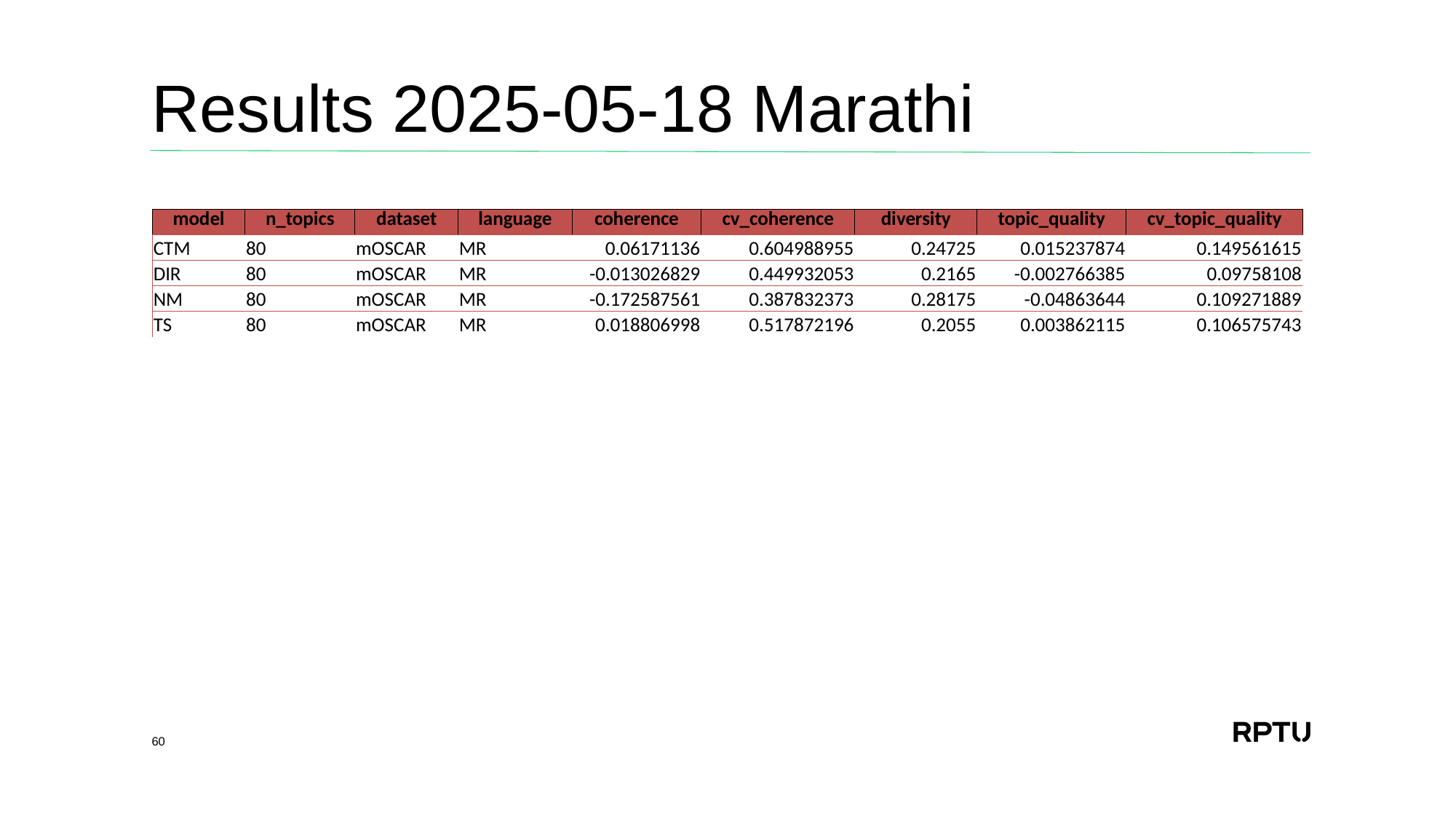

# Results 2025-05-18 Marathi
| model | n\_topics | dataset | language | coherence | cv\_coherence | diversity | topic\_quality | cv\_topic\_quality |
| --- | --- | --- | --- | --- | --- | --- | --- | --- |
| CTM | 80 | mOSCAR | MR | 0.06171136 | 0.604988955 | 0.24725 | 0.015237874 | 0.149561615 |
| DIR | 80 | mOSCAR | MR | -0.013026829 | 0.449932053 | 0.2165 | -0.002766385 | 0.09758108 |
| NM | 80 | mOSCAR | MR | -0.172587561 | 0.387832373 | 0.28175 | -0.04863644 | 0.109271889 |
| TS | 80 | mOSCAR | MR | 0.018806998 | 0.517872196 | 0.2055 | 0.003862115 | 0.106575743 |
60